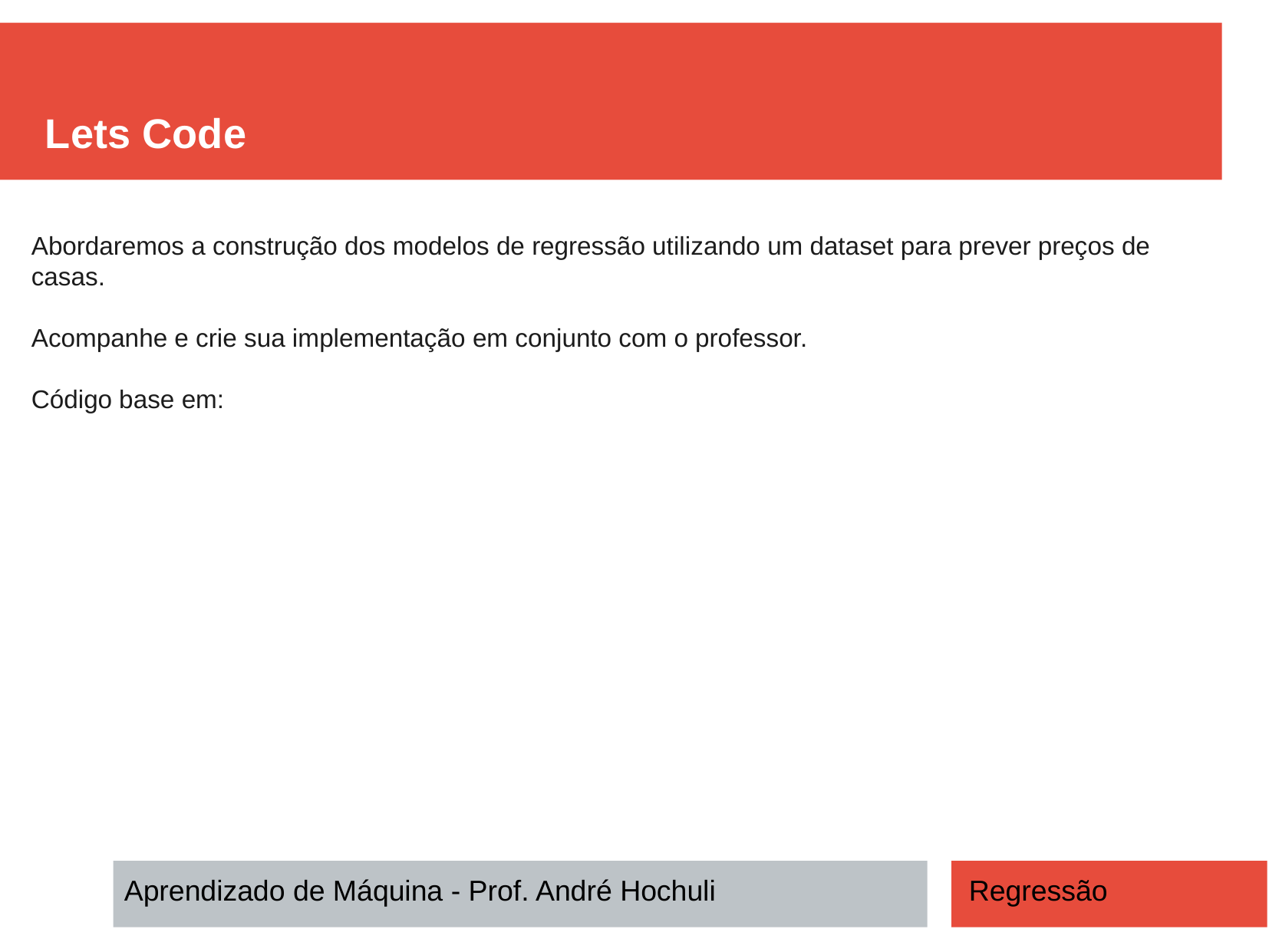

Lets Code

Abordaremos a construção dos modelos de regressão utilizando um dataset para prever preços de casas.

Acompanhe e crie sua implementação em conjunto com o professor.

Código base em:

Aprendizado de Máquina - Prof. André Hochuli
Regressão